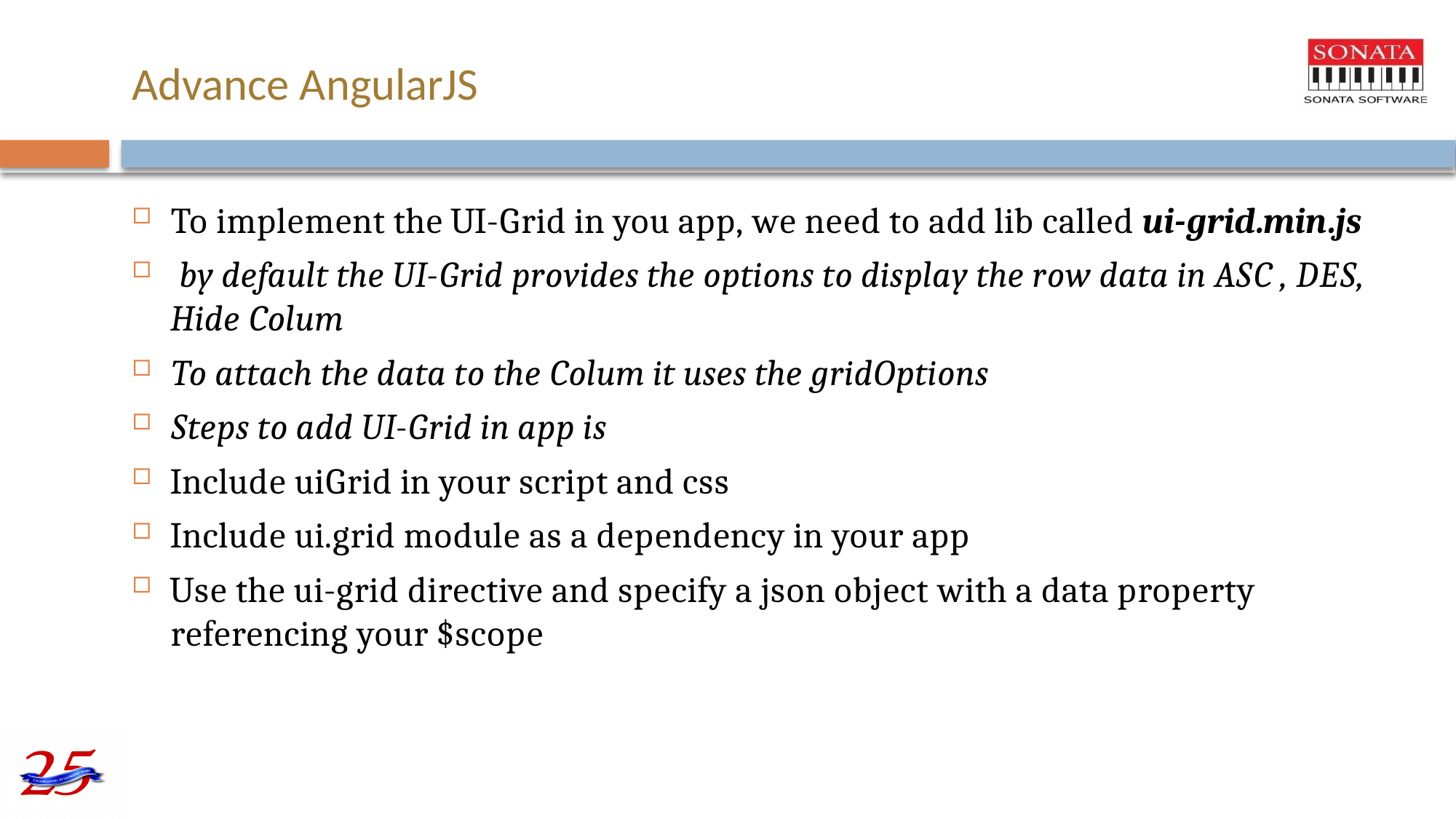

# Advance AngularJS
To implement the UI-Grid in you app, we need to add lib called ui-grid.min.js
 by default the UI-Grid provides the options to display the row data in ASC , DES, Hide Colum
To attach the data to the Colum it uses the gridOptions
Steps to add UI-Grid in app is
Include uiGrid in your script and css
Include ui.grid module as a dependency in your app
Use the ui-grid directive and specify a json object with a data property referencing your $scope